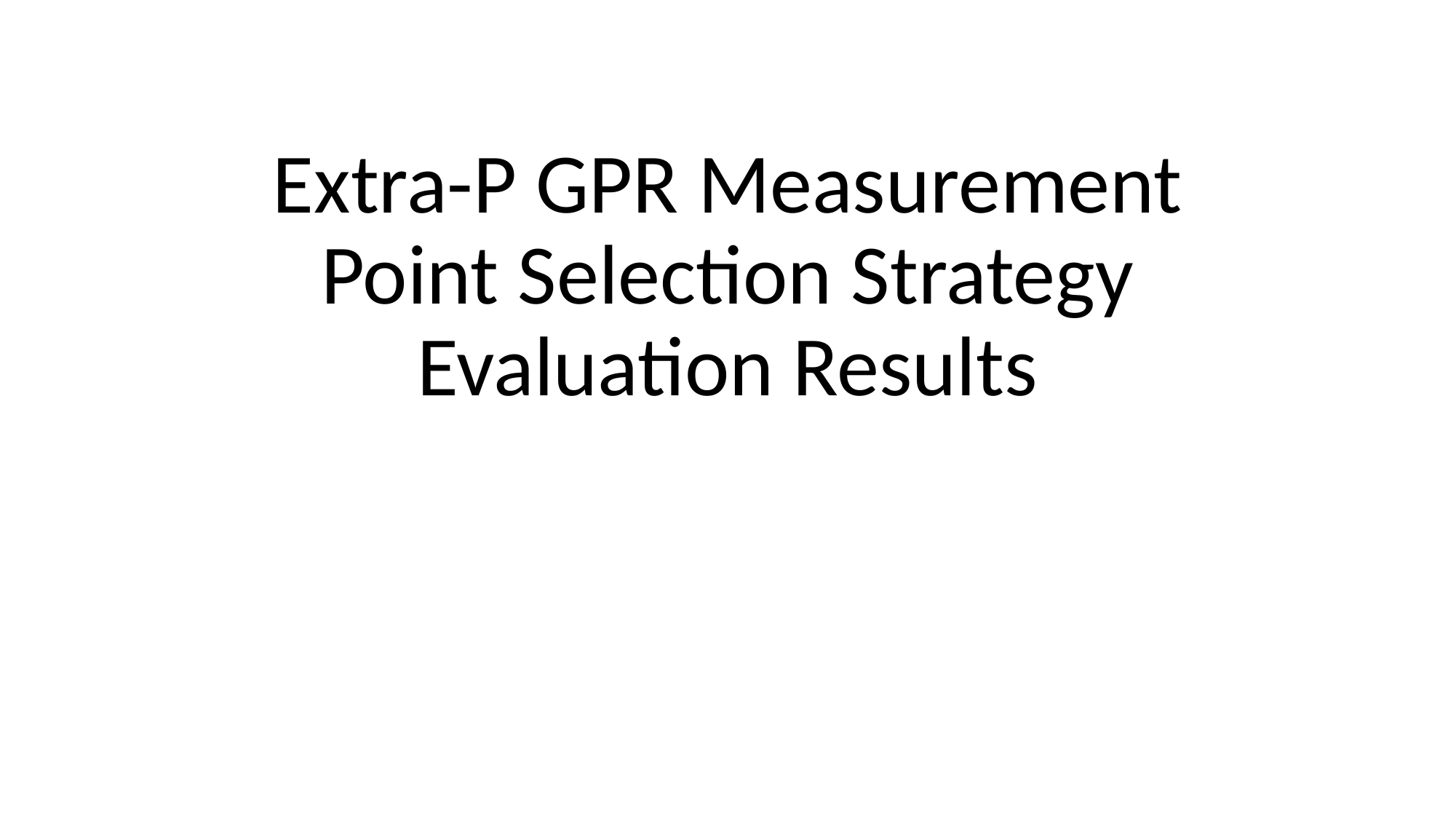

# Extra-P GPR Measurement Point Selection Strategy Evaluation Results